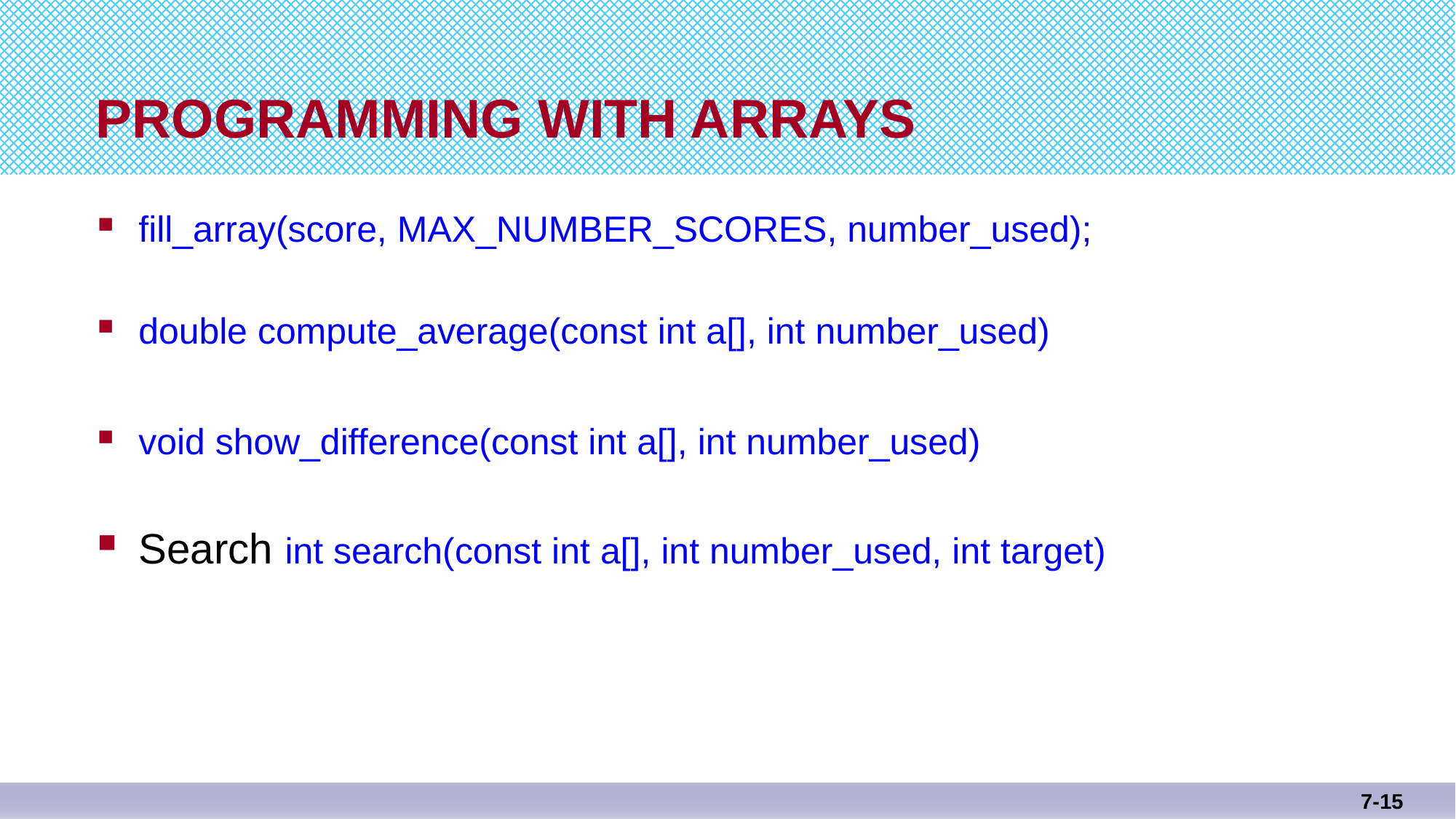

# PROGRAMMING WITH ARRAYS
fill_array(score, MAX_NUMBER_SCORES, number_used);

double compute_average(const int a[], int number_used)

void show_difference(const int a[], int number_used)

Search int search(const int a[], int number_used, int target)

7-15